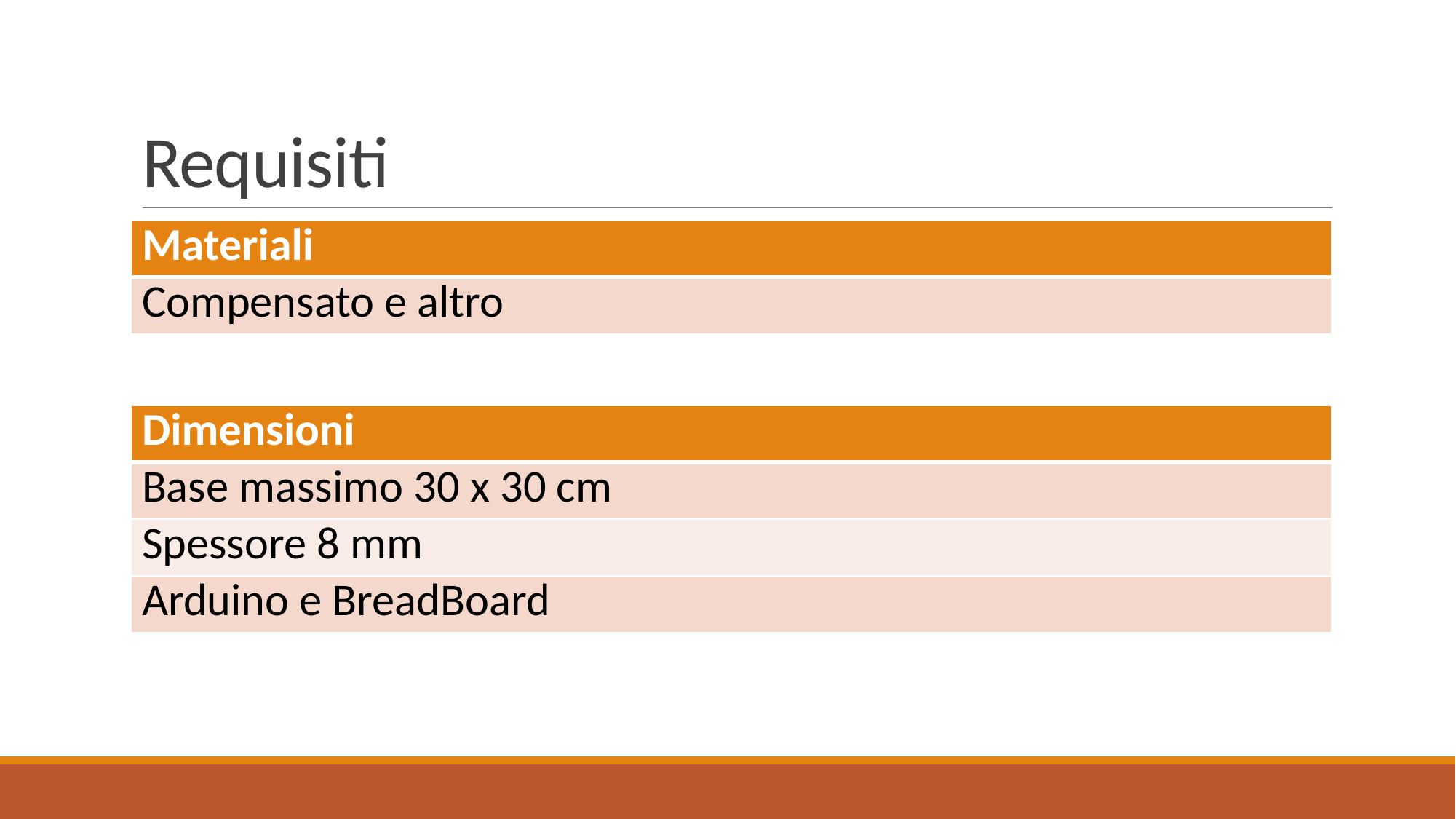

# Requisiti
| Materiali |
| --- |
| Compensato e altro |
| Dimensioni |
| --- |
| Base massimo 30 x 30 cm |
| Spessore 8 mm |
| Arduino e BreadBoard |